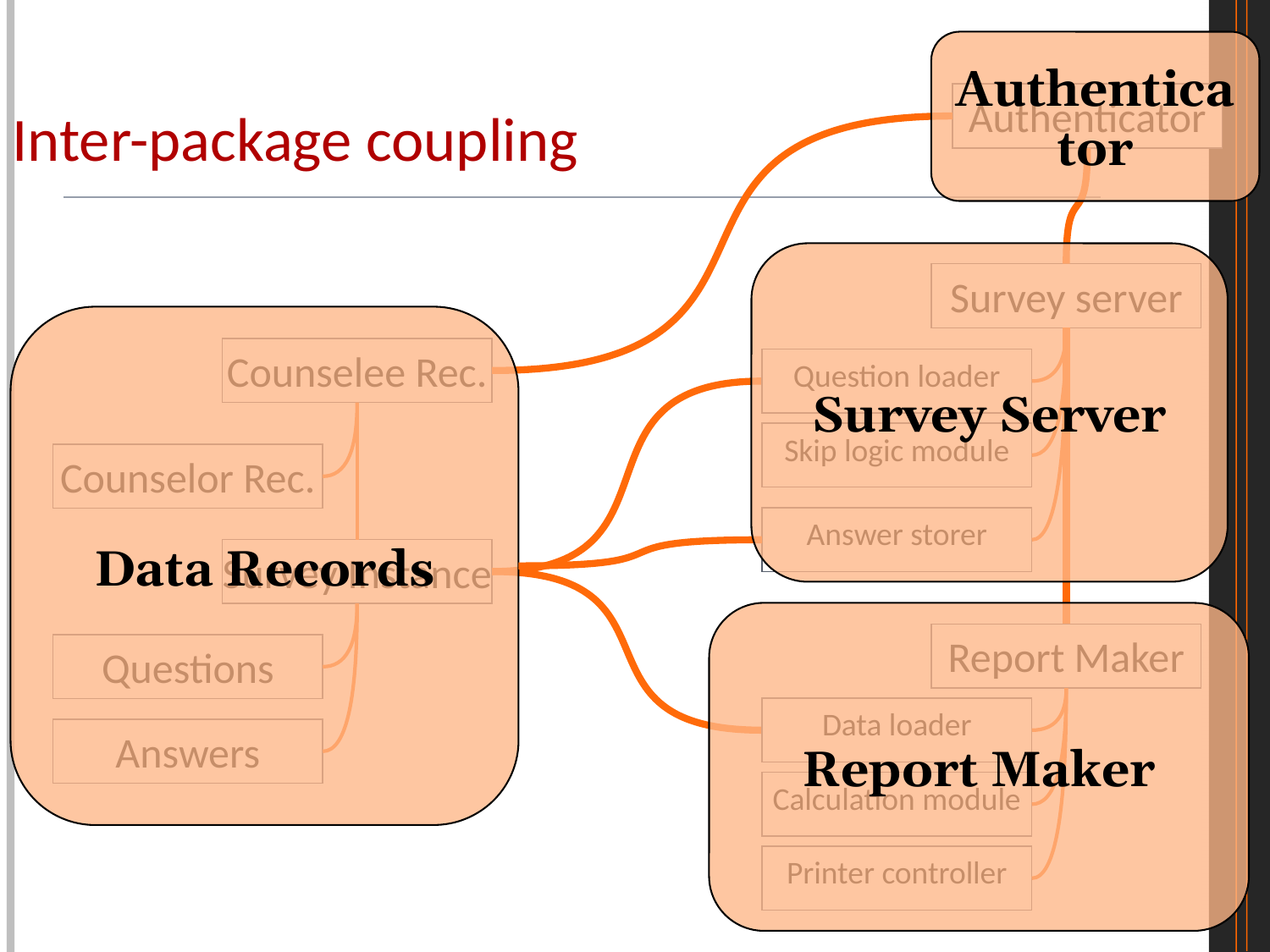

# Inter-package coupling
Authenticator
Authenticator
Survey Server
Survey server
Data Records
Counselee Rec.
Question loader
Skip logic module
Counselor Rec.
Answer storer
Survey Instance
Report Maker
Report Maker
Questions
Data loader
Answers
Calculation module
Printer controller